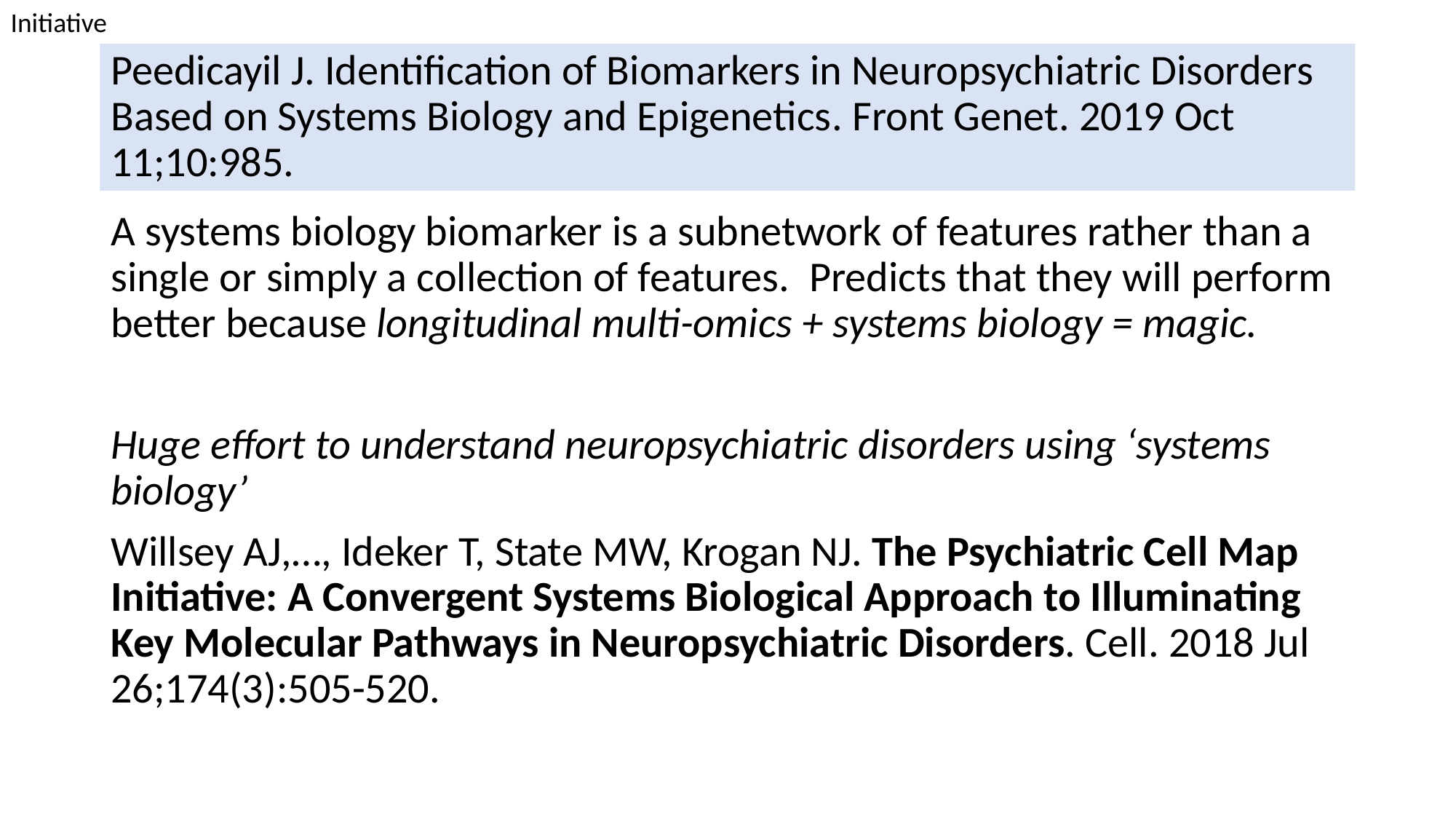

Initiative
# Peedicayil J. Identification of Biomarkers in Neuropsychiatric Disorders Based on Systems Biology and Epigenetics. Front Genet. 2019 Oct 11;10:985.
A systems biology biomarker is a subnetwork of features rather than a single or simply a collection of features.  Predicts that they will perform better because longitudinal multi-omics + systems biology = magic.

Huge effort to understand neuropsychiatric disorders using ‘systems biology’
Willsey AJ,…, Ideker T, State MW, Krogan NJ. The Psychiatric Cell Map Initiative: A Convergent Systems Biological Approach to Illuminating Key Molecular Pathways in Neuropsychiatric Disorders. Cell. 2018 Jul 26;174(3):505-520.